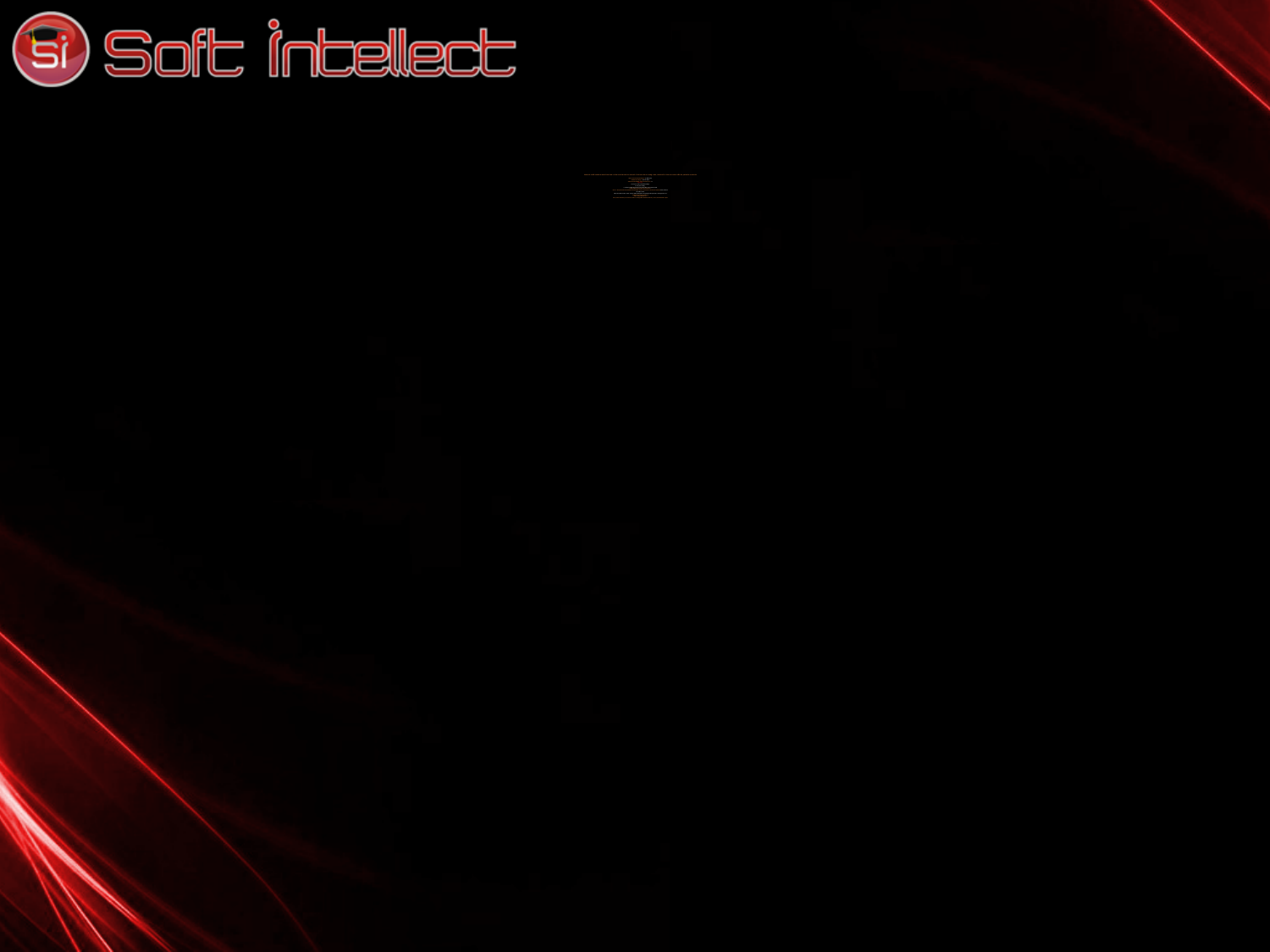

# Network traffic needs to move from host to host and network to network. Each host has a routing table, which tells it how to route traffic for particular networks. Show current network settings => ip addr show Validate the routing => ip route show Validate the Availability of Ports and services => ss Exercises: 1. Get your current network settings. 2. Get your routing. 3. Look for all listening TCP services and redirect the output to a file Configuring network with nmtui and nmcli. nmcli => the preferred and advisable tool by RedHat. Easy to work it, since it has tab completion. nmcli con show nmcli dev status nmcli con add con-name “static” ifname eth0 autoconnect no type Ethernet ip4 10.0.0.10/24 gw 10.0.0.1 Configuring network with nmtui Easy to use graphical tool. Every connection that you create is stored as a configuration file in the directory /etc/sysconf/network-scripts.